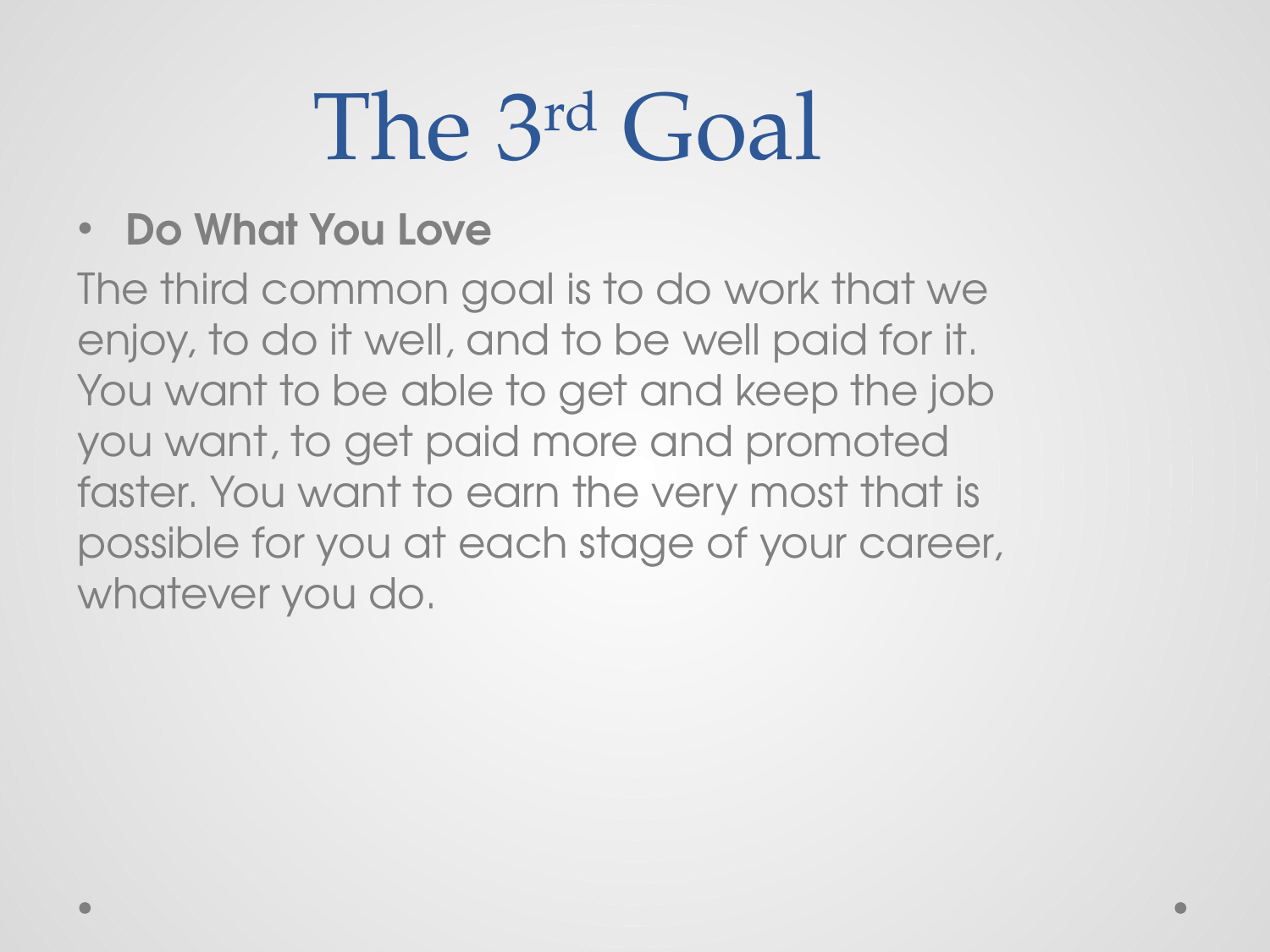

# The 3rd Goal
Do What You Love
The third common goal is to do work that we enjoy, to do it well, and to be well paid for it. You want to be able to get and keep the job you want, to get paid more and promoted faster. You want to earn the very most that is possible for you at each stage of your career, whatever you do.